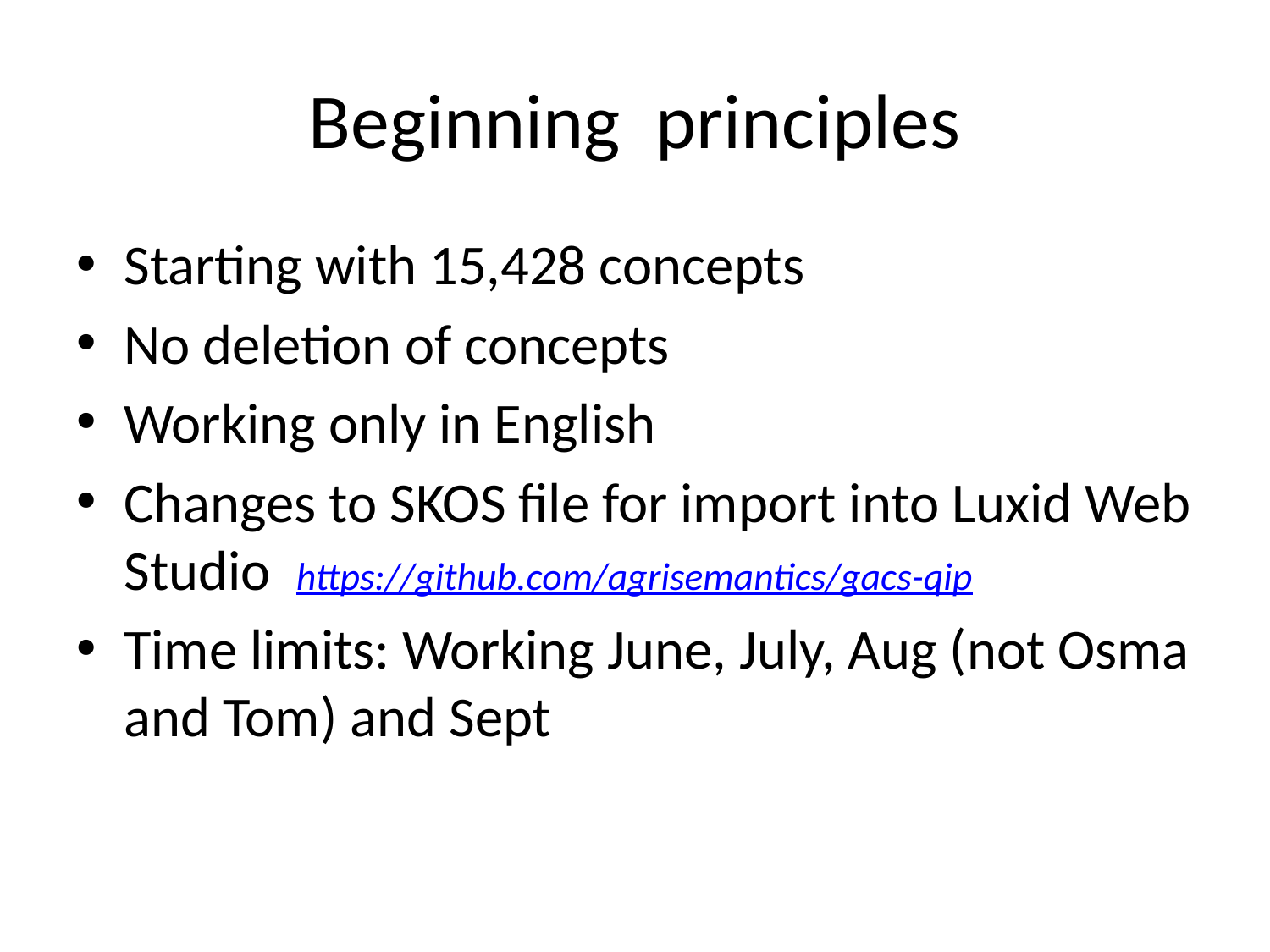

# Beginning  principles
Starting with 15,428 concepts
No deletion of concepts
Working only in English
Changes to SKOS file for import into Luxid Web Studio  https://github.com/agrisemantics/gacs-qip
Time limits: Working June, July, Aug (not Osma and Tom) and Sept